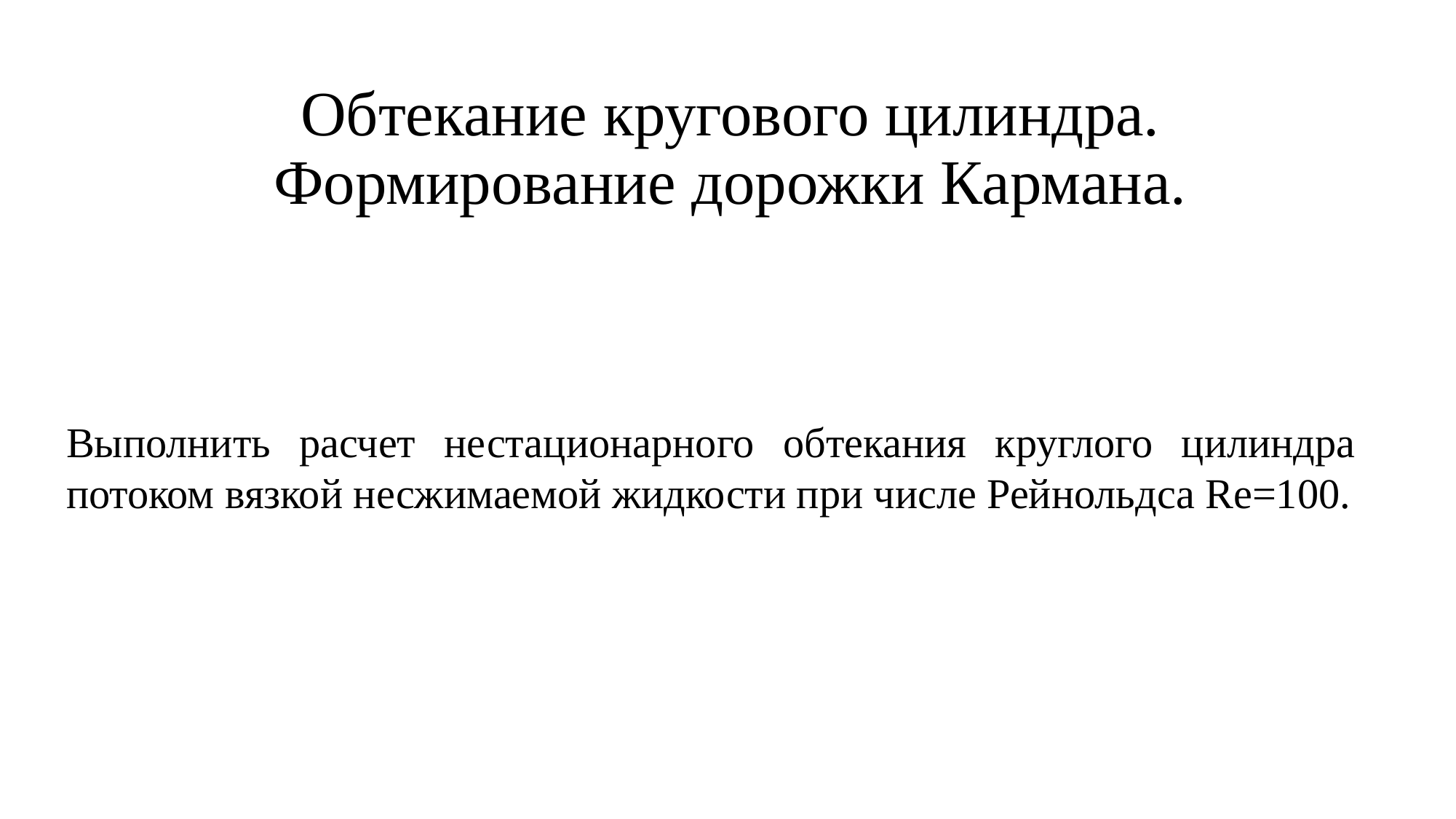

# Обтекание кругового цилиндра. Формирование дорожки Кармана.
Выполнить расчет нестационарного обтекания круглого цилиндра потоком вязкой несжимаемой жидкости при числе Рейнольдcа Re=100.